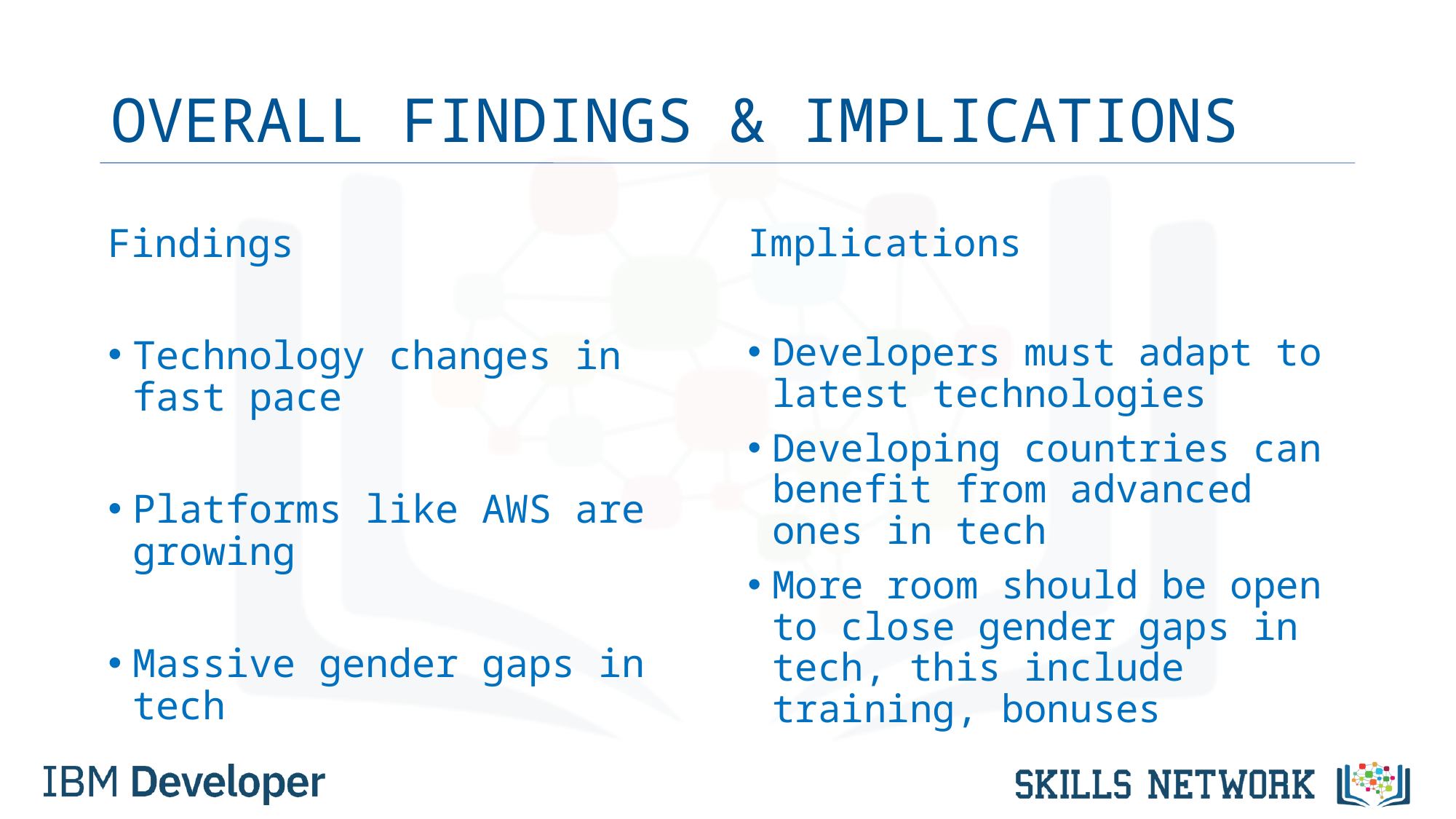

# OVERALL FINDINGS & IMPLICATIONS
Findings

Technology changes in fast pace

Platforms like AWS are growing

Massive gender gaps in tech
Implications

Developers must adapt to latest technologies
Developing countries can benefit from advanced ones in tech
More room should be open to close gender gaps in tech, this include training, bonuses